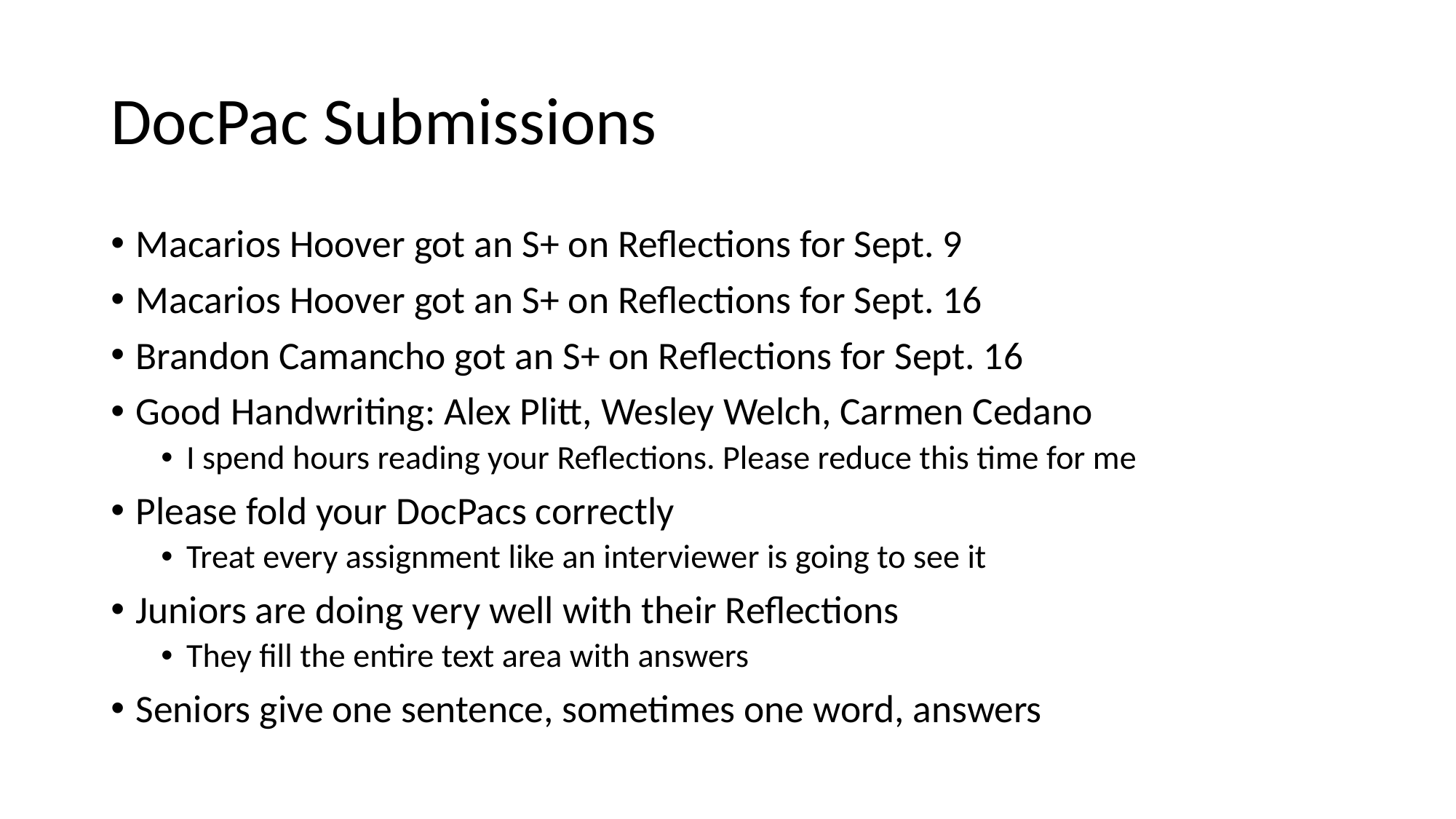

# DocPac Submissions
Macarios Hoover got an S+ on Reflections for Sept. 9
Macarios Hoover got an S+ on Reflections for Sept. 16
Brandon Camancho got an S+ on Reflections for Sept. 16
Good Handwriting: Alex Plitt, Wesley Welch, Carmen Cedano
I spend hours reading your Reflections. Please reduce this time for me
Please fold your DocPacs correctly
Treat every assignment like an interviewer is going to see it
Juniors are doing very well with their Reflections
They fill the entire text area with answers
Seniors give one sentence, sometimes one word, answers